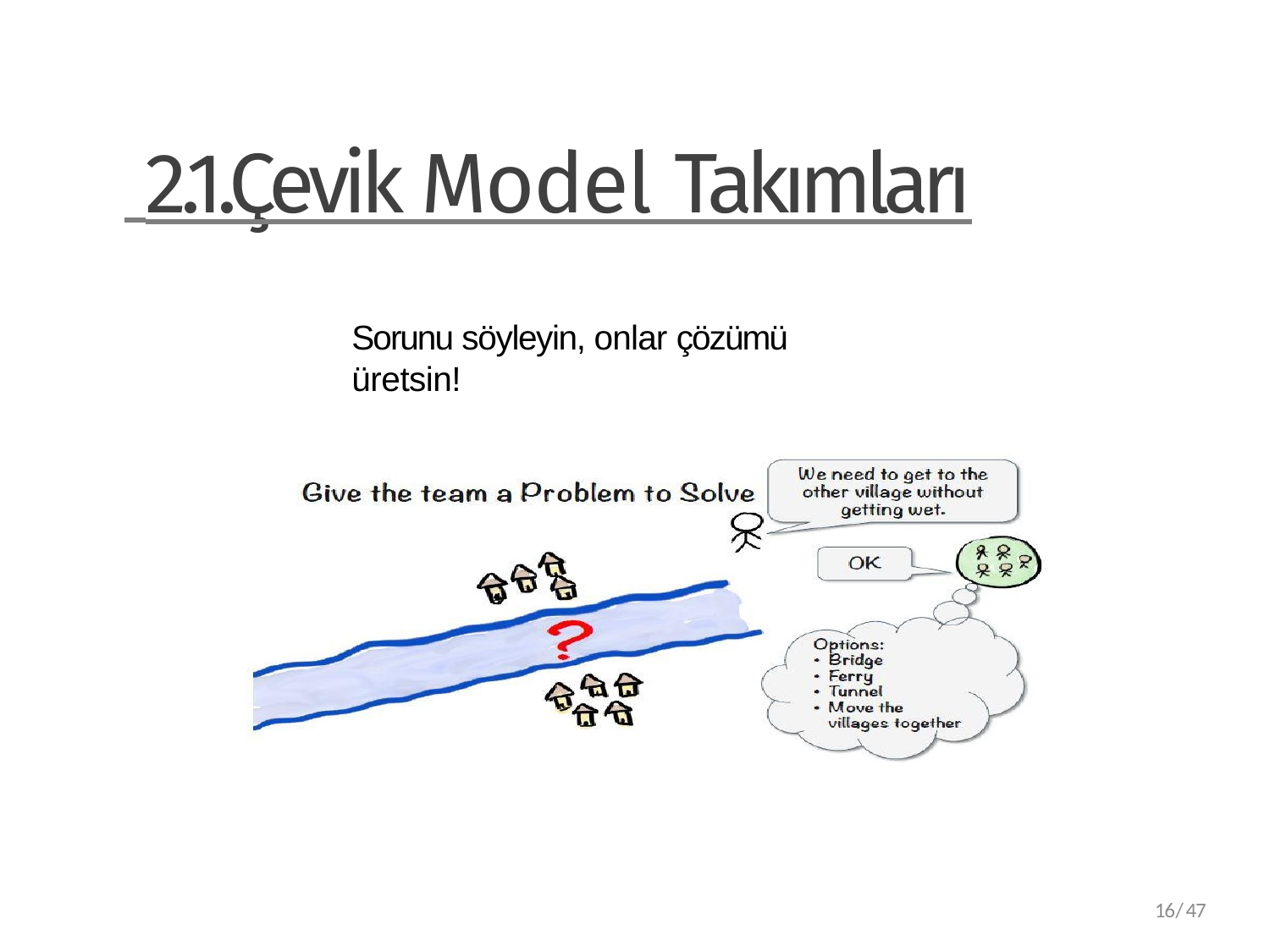

2.1.Çevik Model Takımları
Sorunu söyleyin, onlar çözümü üretsin!

16/47